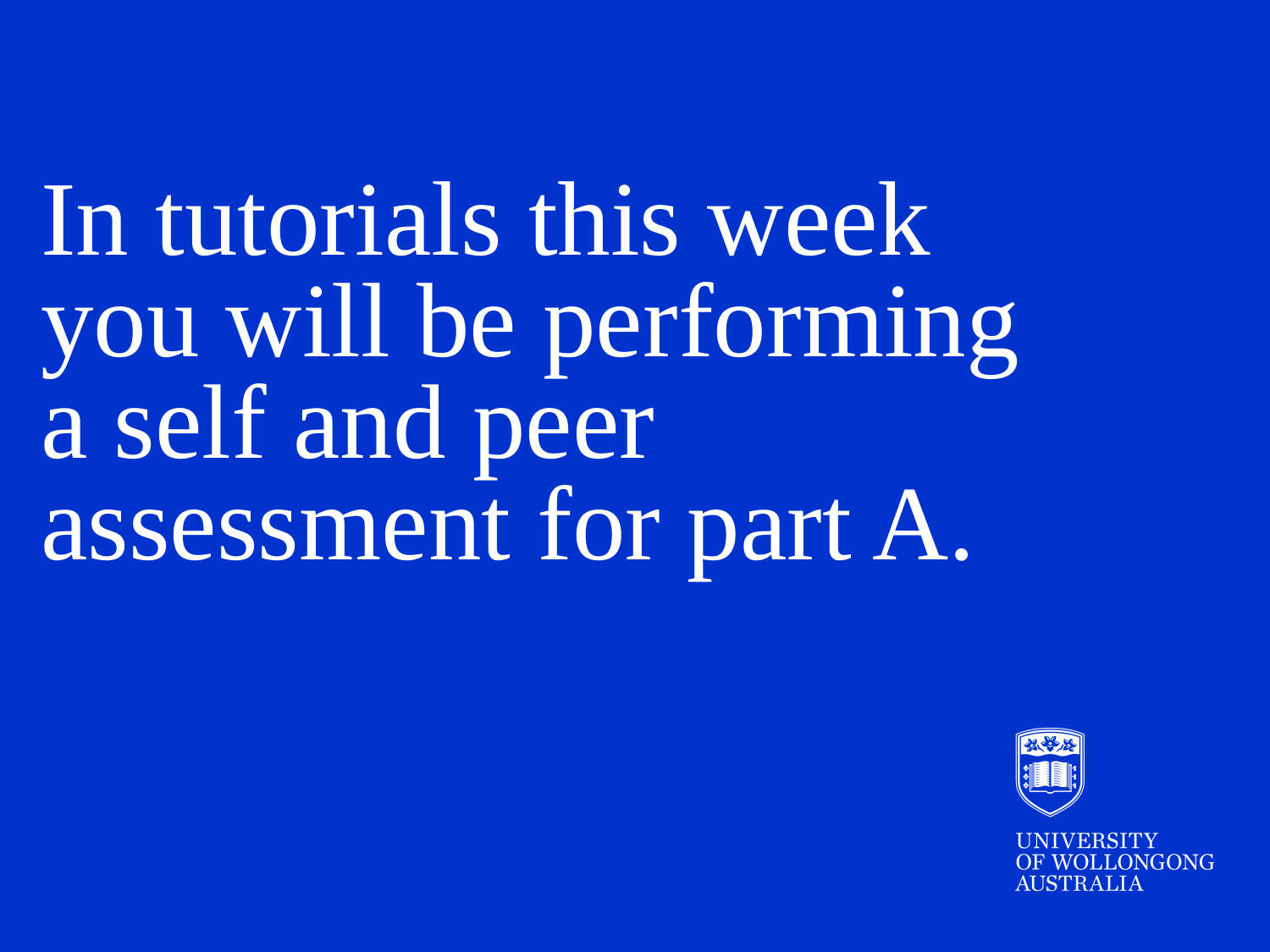

In tutorials this week you will be performing a self and peer assessment for part A.